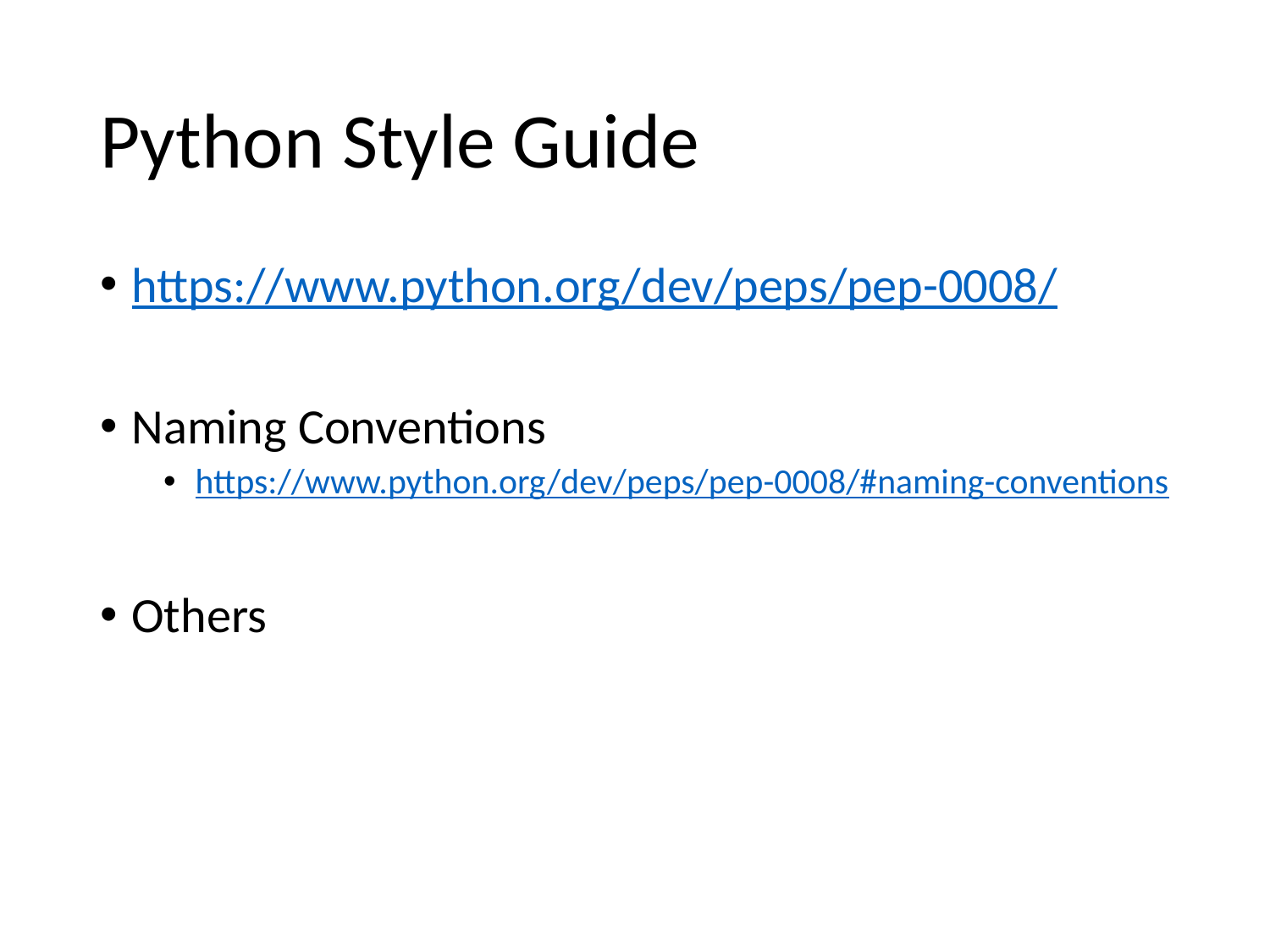

# Python Style Guide
https://www.python.org/dev/peps/pep-0008/

Naming Conventions
https://www.python.org/dev/peps/pep-0008/#naming-conventions

Others